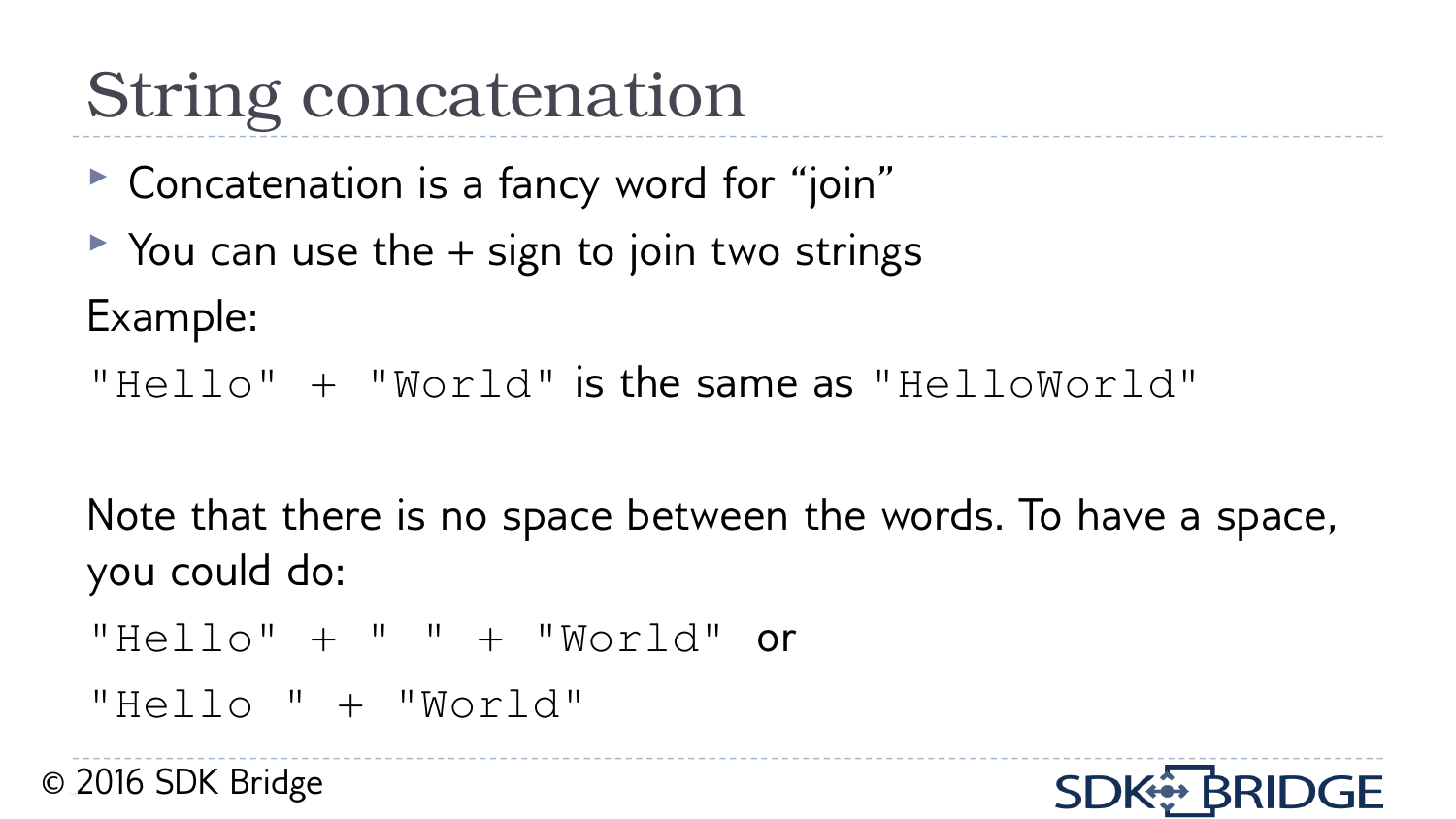

# String concatenation
Concatenation is a fancy word for “join”
You can use the + sign to join two strings
Example:
"Hello" + "World" is the same as "HelloWorld"

Note that there is no space between the words. To have a space, you could do:
"Hello" + " " + "World" or
"Hello " + "World"